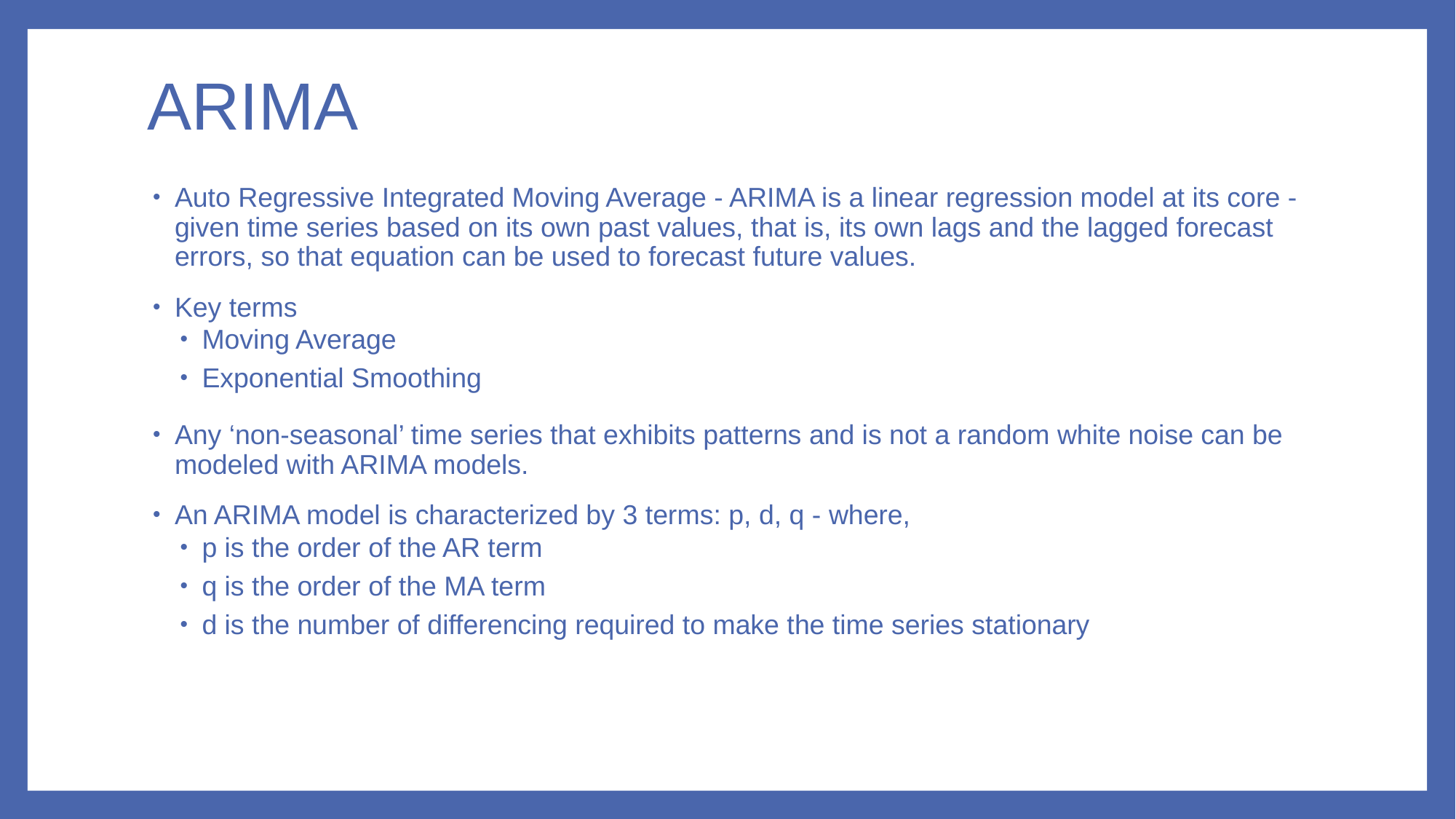

# ARIMA
Auto Regressive Integrated Moving Average - ARIMA is a linear regression model at its core - given time series based on its own past values, that is, its own lags and the lagged forecast errors, so that equation can be used to forecast future values.
Key terms
Moving Average
Exponential Smoothing
Any ‘non-seasonal’ time series that exhibits patterns and is not a random white noise can be modeled with ARIMA models.
An ARIMA model is characterized by 3 terms: p, d, q - where,
p is the order of the AR term
q is the order of the MA term
d is the number of differencing required to make the time series stationary